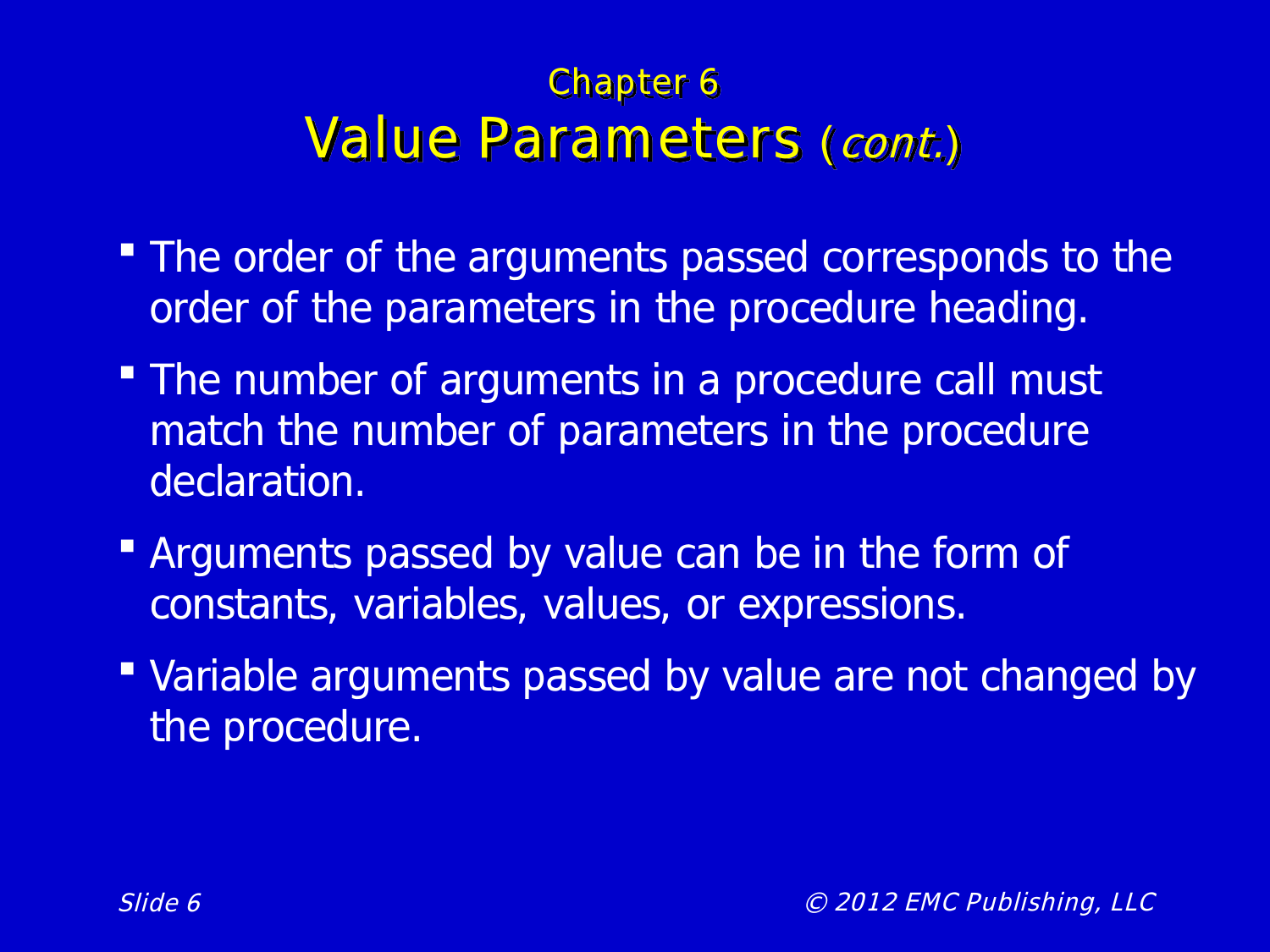

# Chapter 6 Value Parameters (cont.)
The order of the arguments passed corresponds to the order of the parameters in the procedure heading.
The number of arguments in a procedure call must match the number of parameters in the procedure declaration.
Arguments passed by value can be in the form of constants, variables, values, or expressions.
Variable arguments passed by value are not changed by the procedure.
© 2012 EMC Publishing, LLC
Slide 6